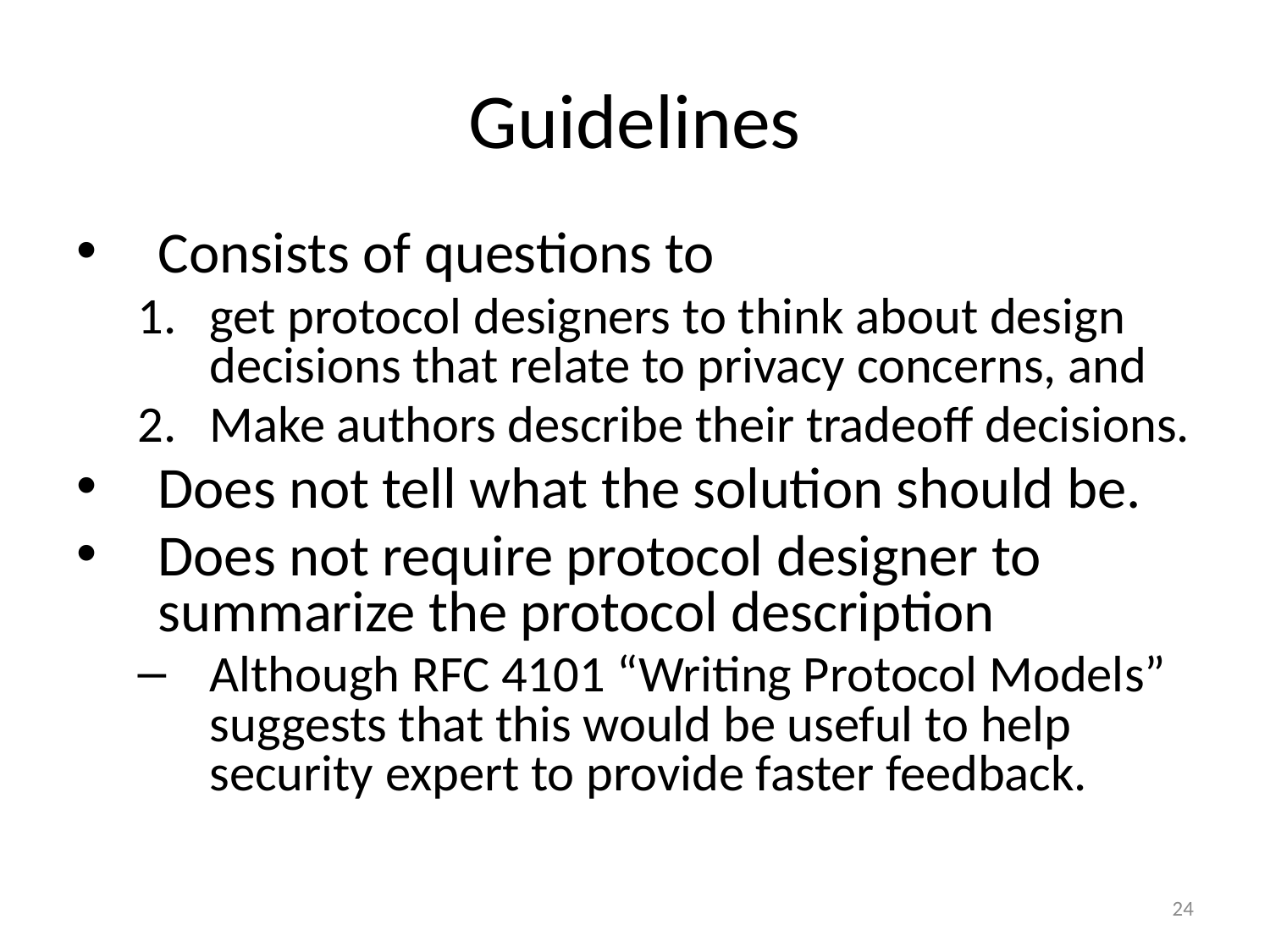

# Guidelines
Consists of questions to
get protocol designers to think about design decisions that relate to privacy concerns, and
Make authors describe their tradeoff decisions.
Does not tell what the solution should be.
Does not require protocol designer to summarize the protocol description
Although RFC 4101 “Writing Protocol Models” suggests that this would be useful to help security expert to provide faster feedback.
24